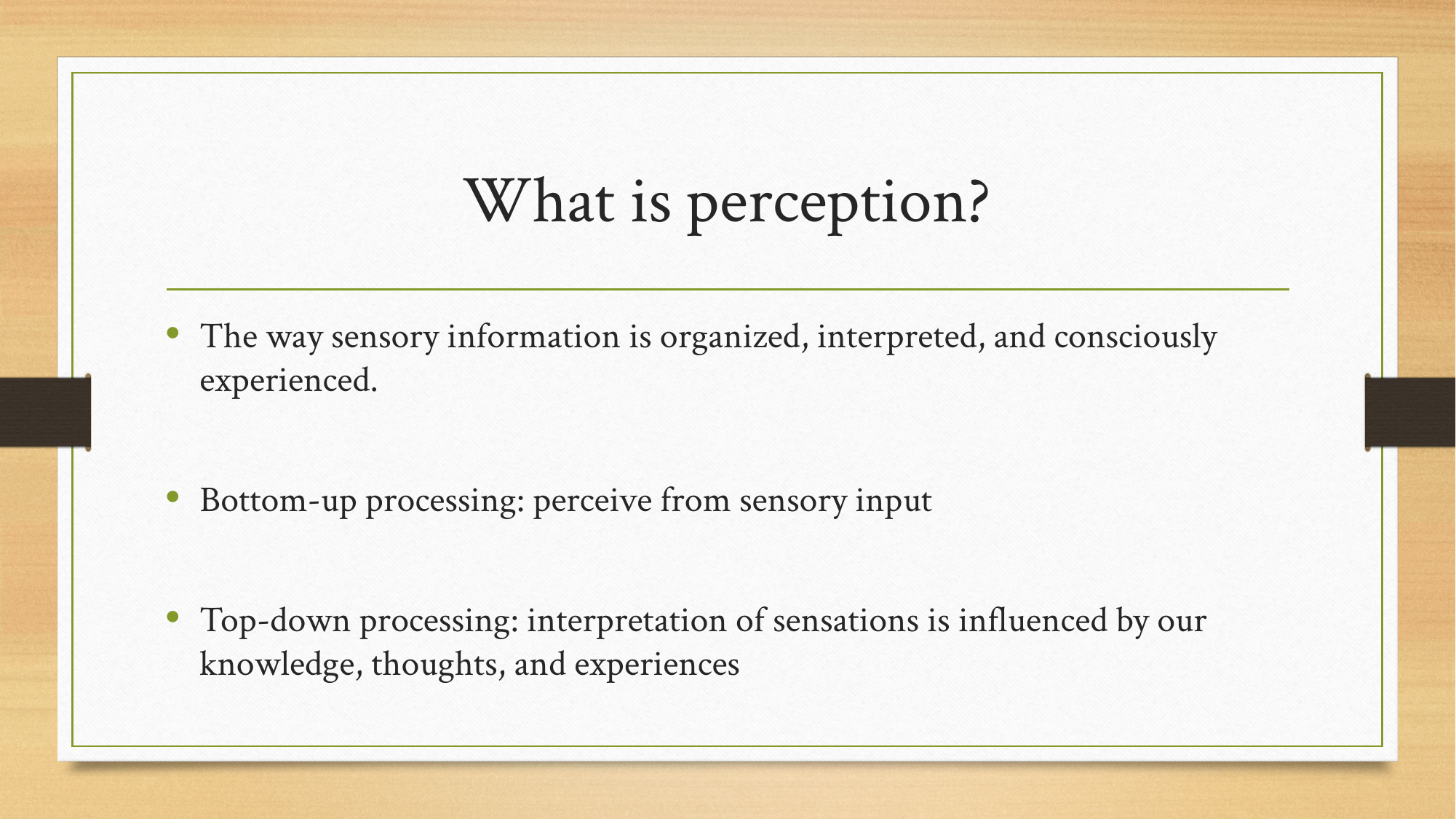

# What is perception?
The way sensory information is organized, interpreted, and consciously experienced.

Bottom-up processing: perceive from sensory input

Top-down processing: interpretation of sensations is influenced by our knowledge, thoughts, and experiences